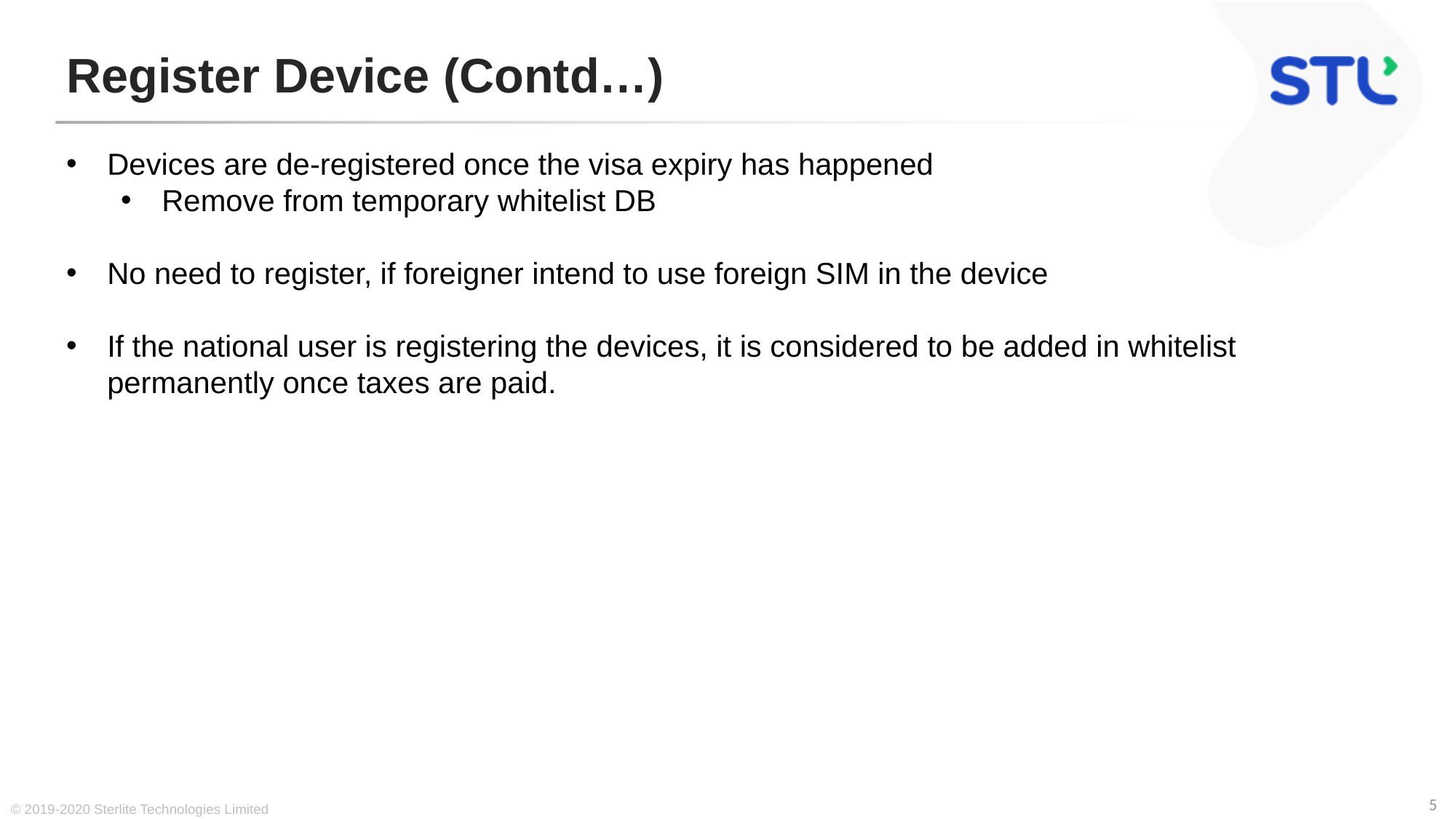

# Register Device (Contd…)
Devices are de-registered once the visa expiry has happened
Remove from temporary whitelist DB

No need to register, if foreigner intend to use foreign SIM in the device

If the national user is registering the devices, it is considered to be added in whitelist permanently once taxes are paid.

© 2019-2020 Sterlite Technologies Limited
5